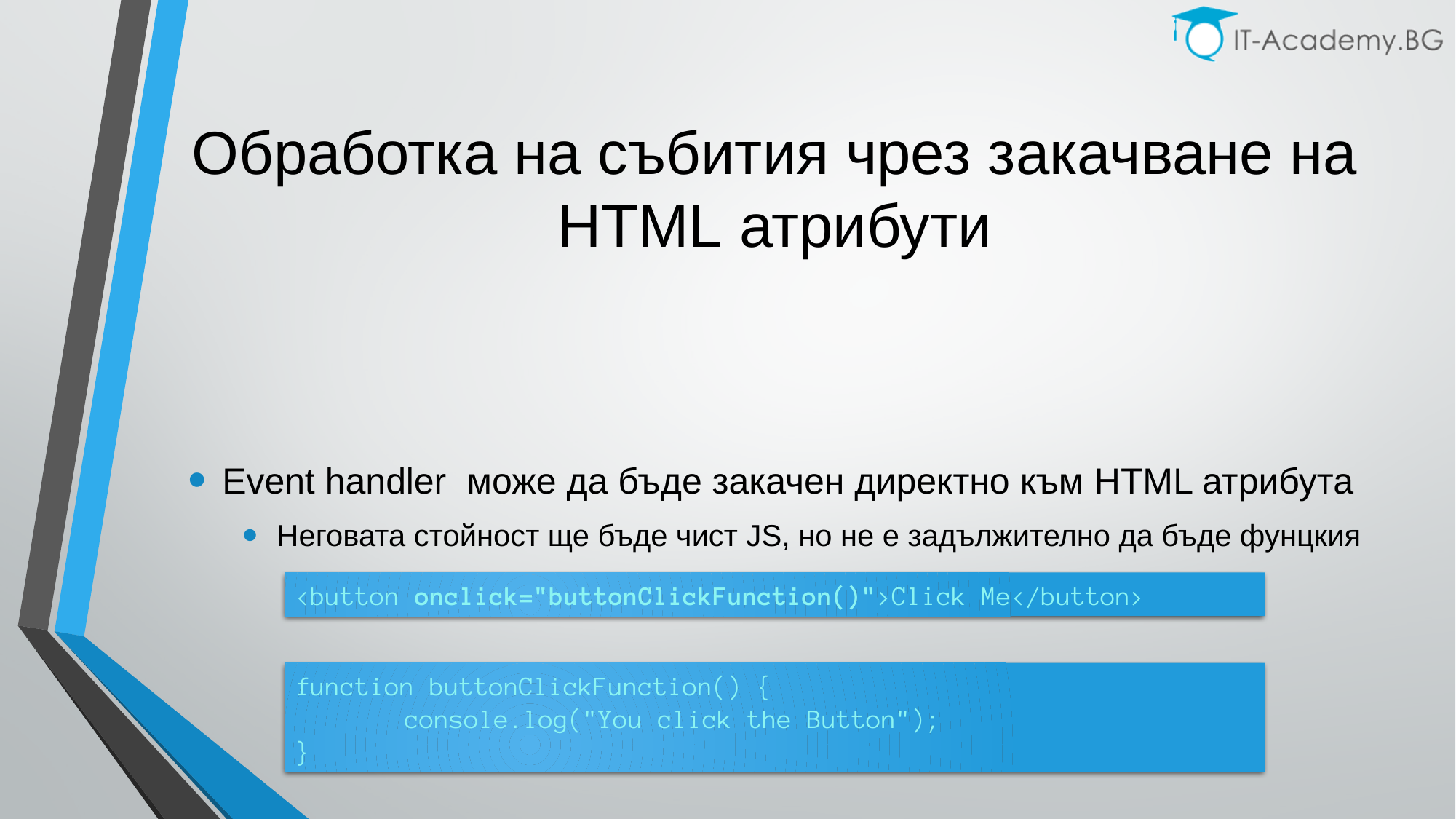

# Обработка на събития чрез закачване на HTML атрибути
Event handler  може да бъде закачен директно към HTML атрибута
Неговата стойност ще бъде чист JS, но не е задължително да бъде фунцкия
<button onclick="buttonClickFunction()">Click Me</button>
function buttonClickFunction() {
	console.log("You click the Button");
}